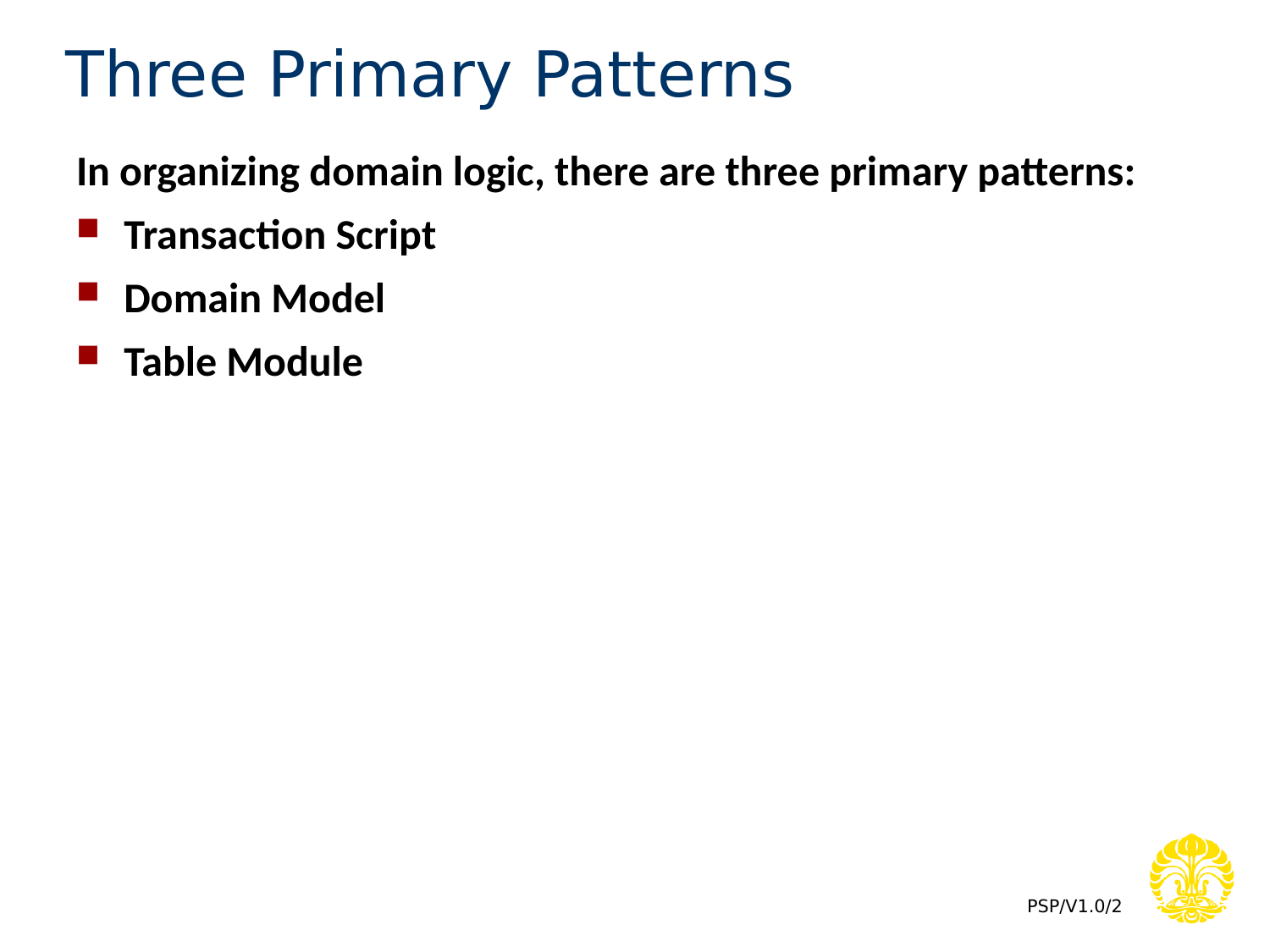

# Three Primary Patterns
In organizing domain logic, there are three primary patterns:
Transaction Script
Domain Model
Table Module